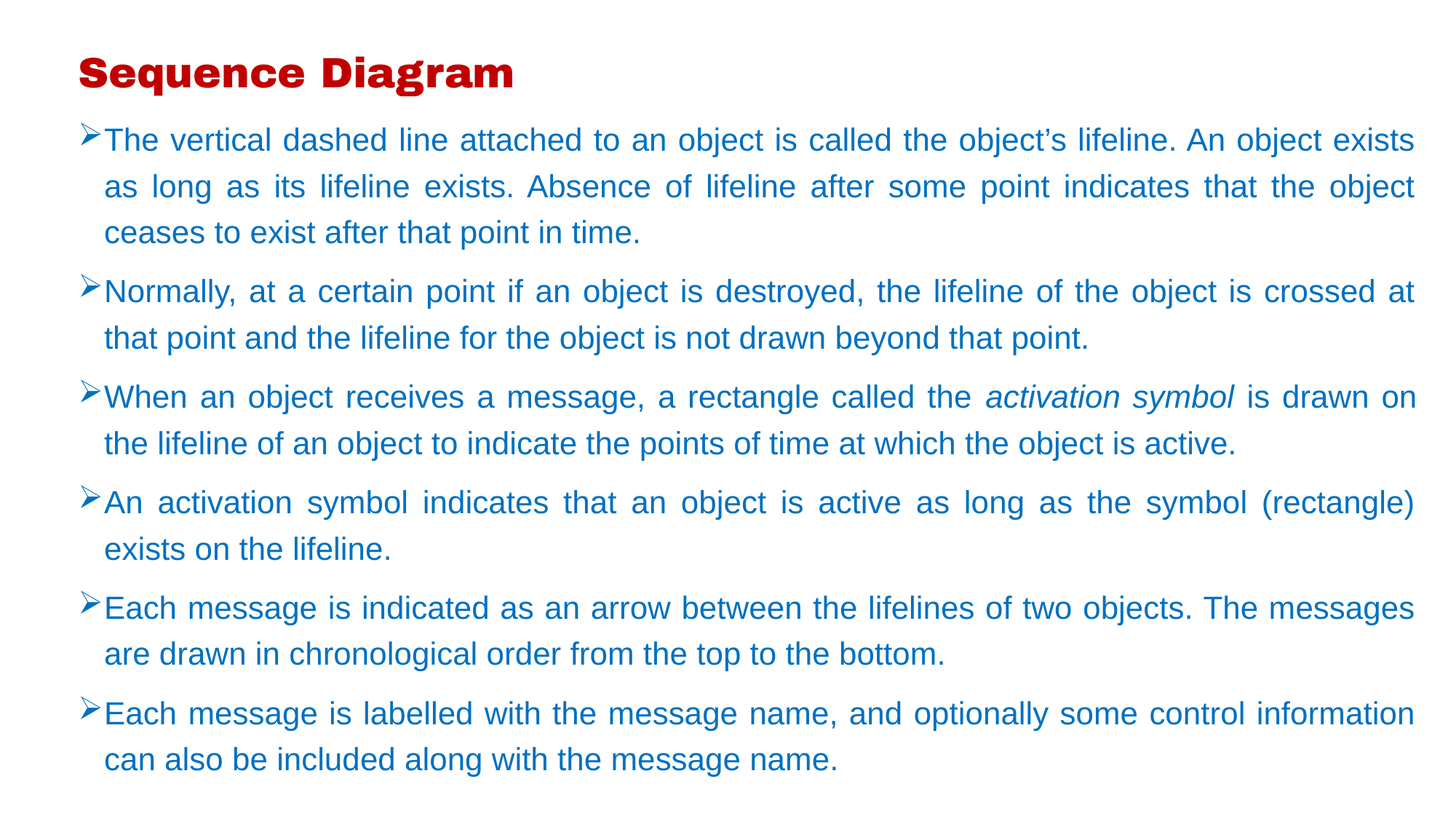

# Sequence Diagram
The vertical dashed line attached to an object is called the object’s lifeline. An object exists as long as its lifeline exists. Absence of lifeline after some point indicates that the object ceases to exist after that point in time.
Normally, at a certain point if an object is destroyed, the lifeline of the object is crossed at that point and the lifeline for the object is not drawn beyond that point.
When an object receives a message, a rectangle called the activation symbol is drawn on the lifeline of an object to indicate the points of time at which the object is active.
An activation symbol indicates that an object is active as long as the symbol (rectangle) exists on the lifeline.
Each message is indicated as an arrow between the lifelines of two objects. The messages are drawn in chronological order from the top to the bottom.
Each message is labelled with the message name, and optionally some control information can also be included along with the message name.